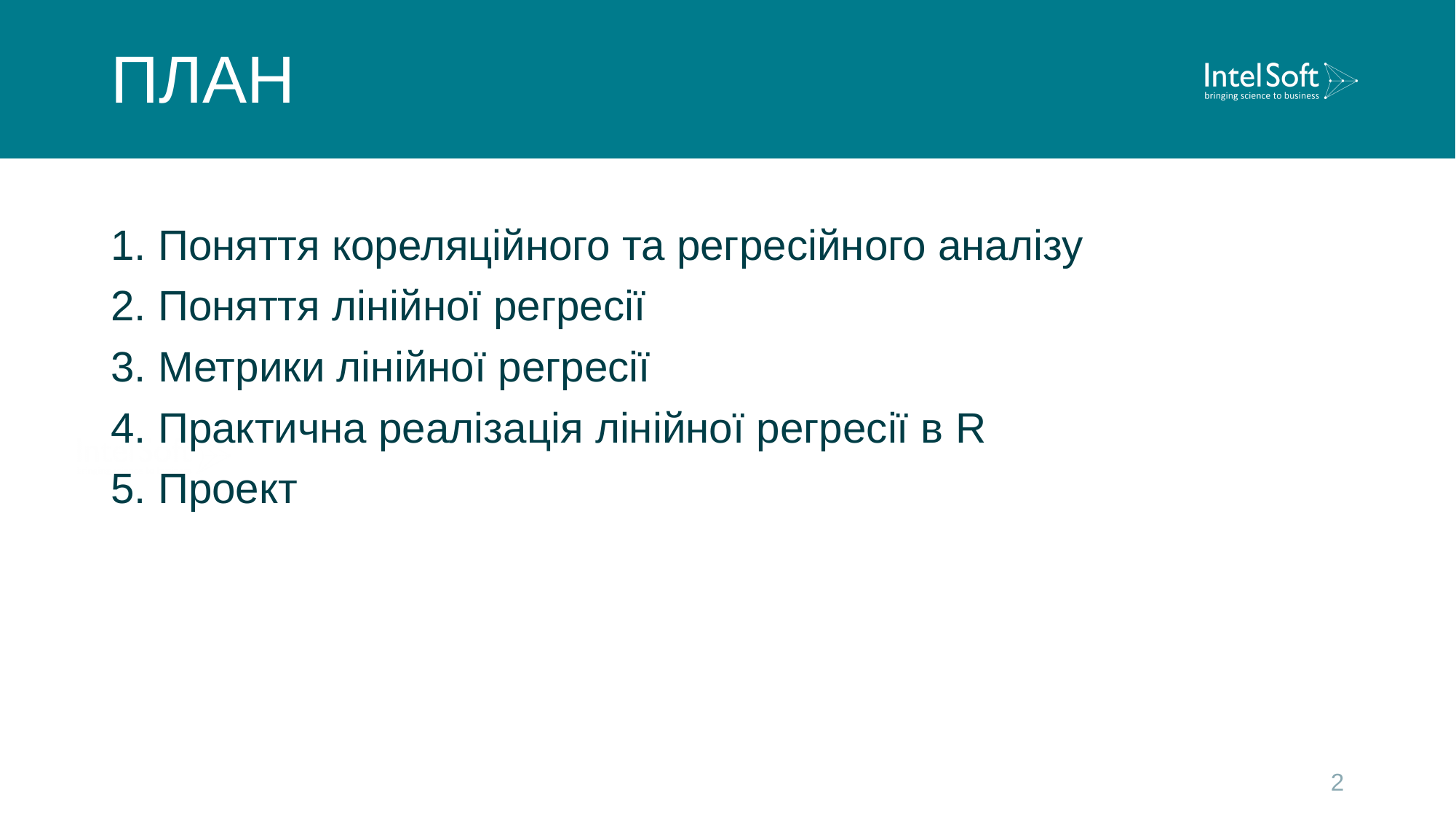

# ПЛАН
1. Поняття кореляційного та регресійного аналізу
2. Поняття лінійної регресії
3. Метрики лінійної регресії
4. Практична реалізація лінійної регресії в R
5. Проект
2